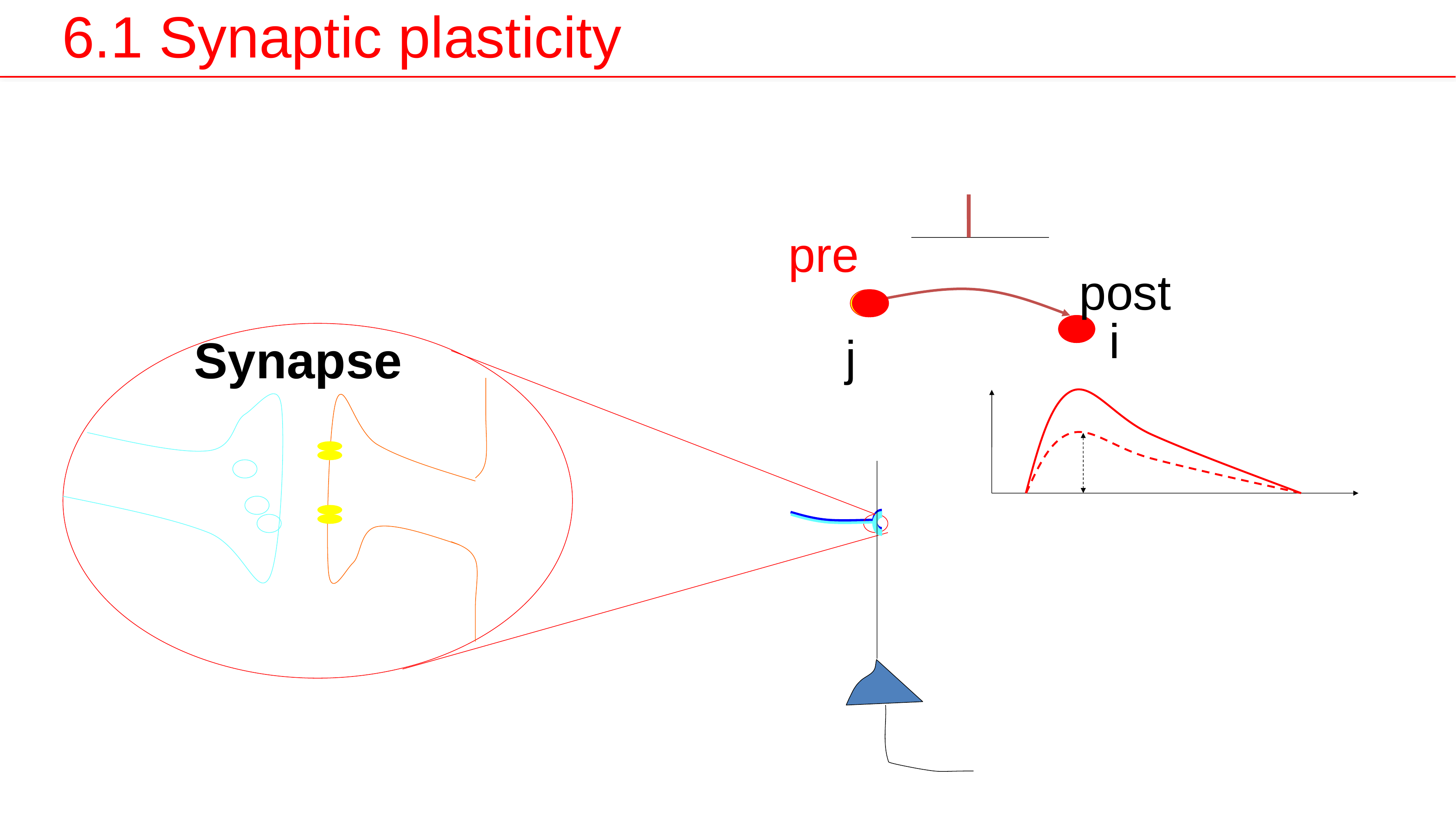

6.1 Synaptic plasticity

pre

post

i

j

Synapse